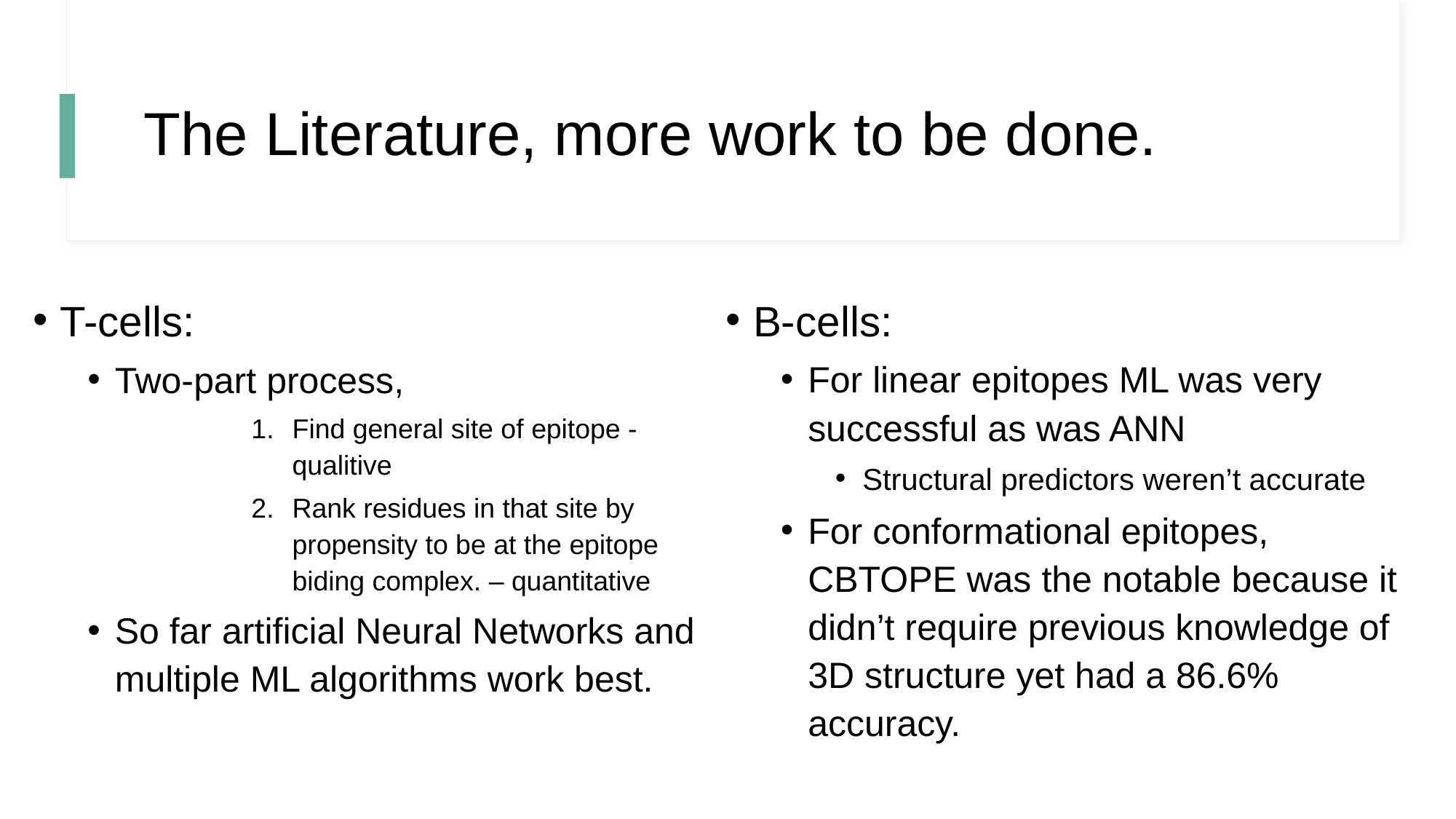

# The Literature, more work to be done.
T-cells:
Two-part process,
Find general site of epitope - qualitive
Rank residues in that site by propensity to be at the epitope biding complex. – quantitative
So far artificial Neural Networks and multiple ML algorithms work best.

B-cells:
For linear epitopes ML was very successful as was ANN
Structural predictors weren’t accurate
For conformational epitopes, CBTOPE was the notable because it didn’t require previous knowledge of 3D structure yet had a 86.6% accuracy.